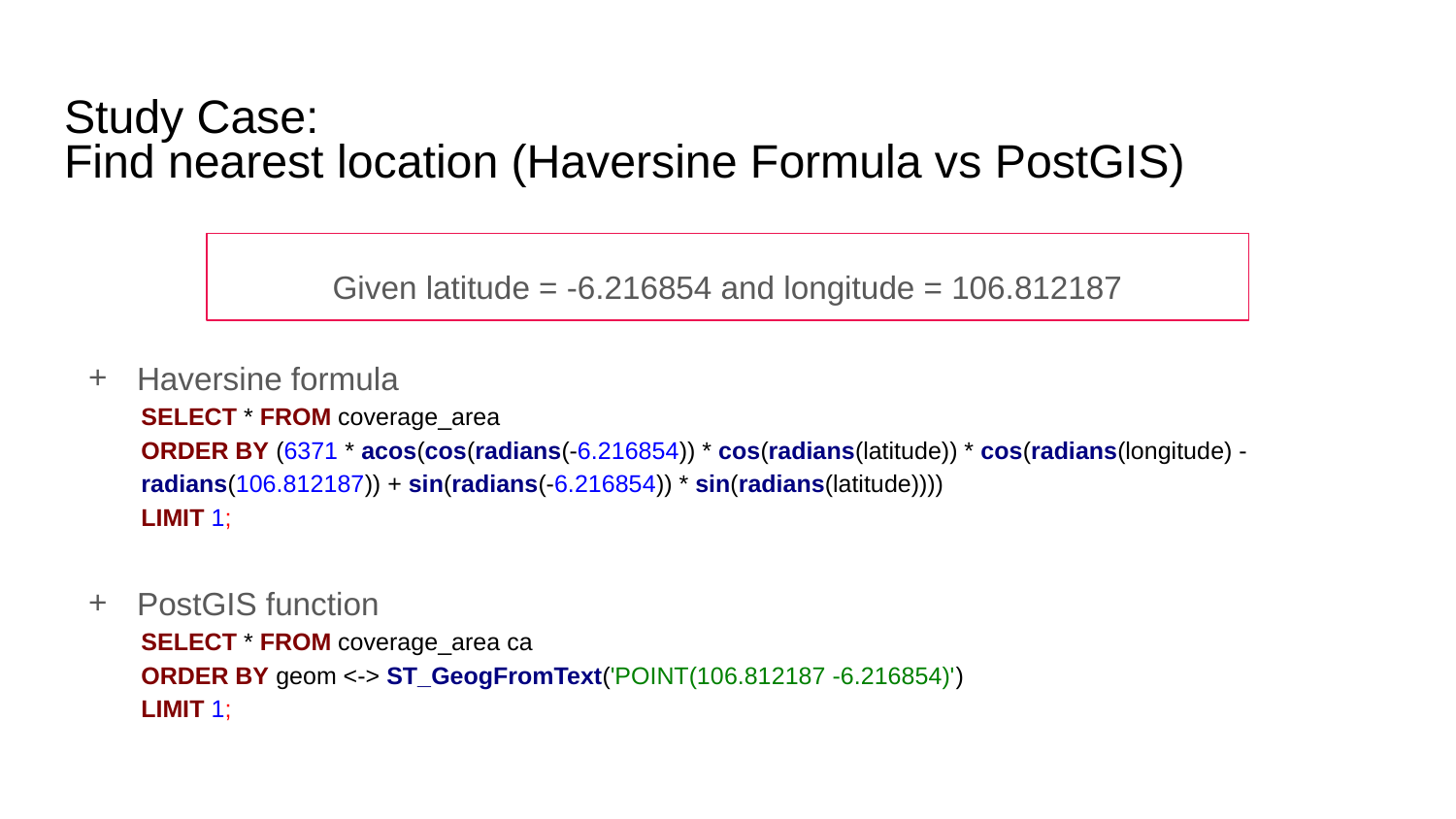

# Study Case:
Find nearest location (Haversine Formula vs PostGIS)
Given latitude = -6.216854 and longitude = 106.812187
Haversine formula
SELECT * FROM coverage_area
ORDER BY (6371 * acos(cos(radians(-6.216854)) * cos(radians(latitude)) * cos(radians(longitude) - radians(106.812187)) + sin(radians(-6.216854)) * sin(radians(latitude))))
LIMIT 1;

PostGIS function
SELECT * FROM coverage_area ca
ORDER BY geom <-> ST_GeogFromText('POINT(106.812187 -6.216854)')
LIMIT 1;